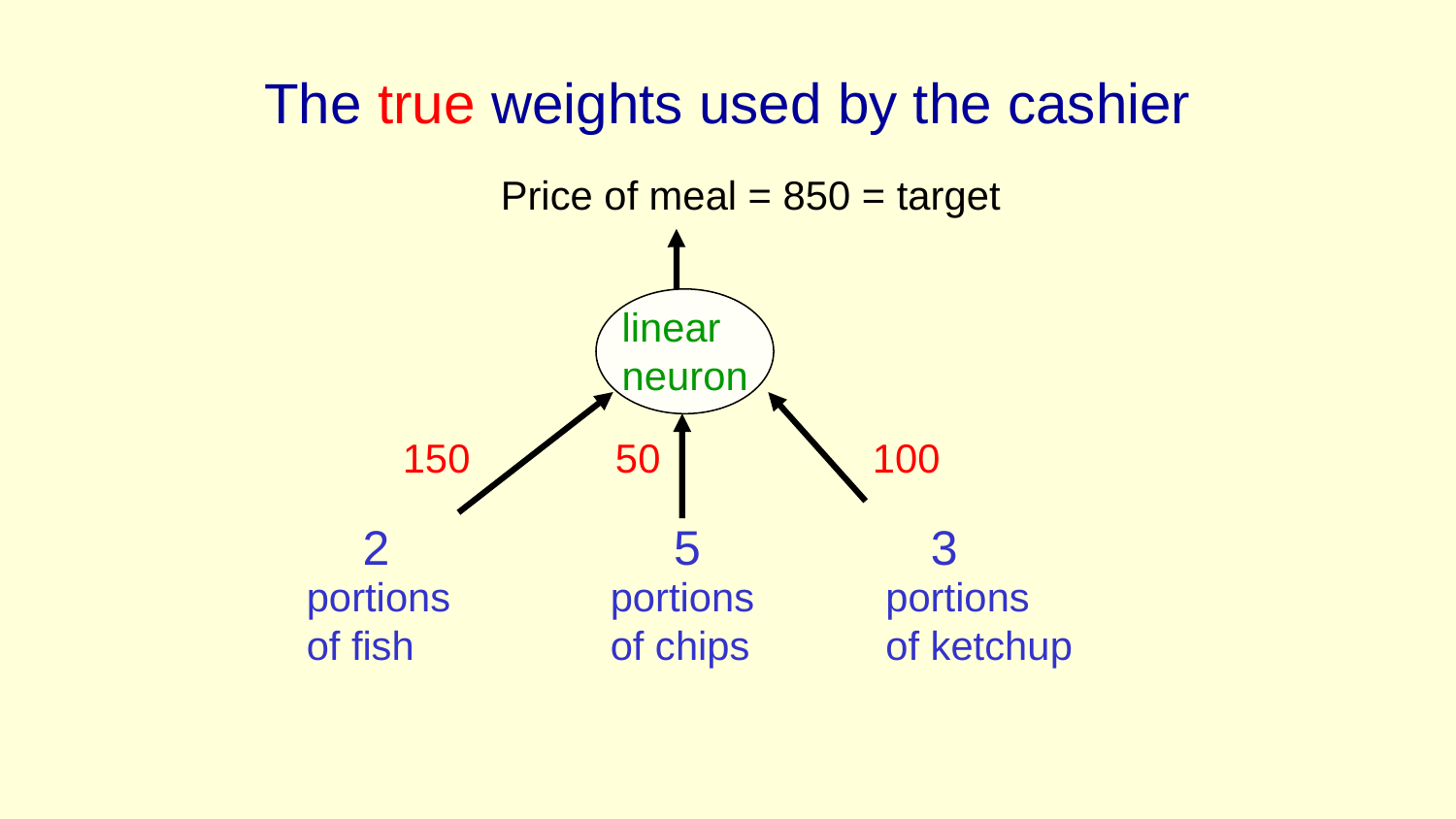

# The true weights used by the cashier
Price of meal = 850 = target

linear neuron

 150             50                   100

     2                     5                 3
portions of fish
portions of chips
portions of ketchup